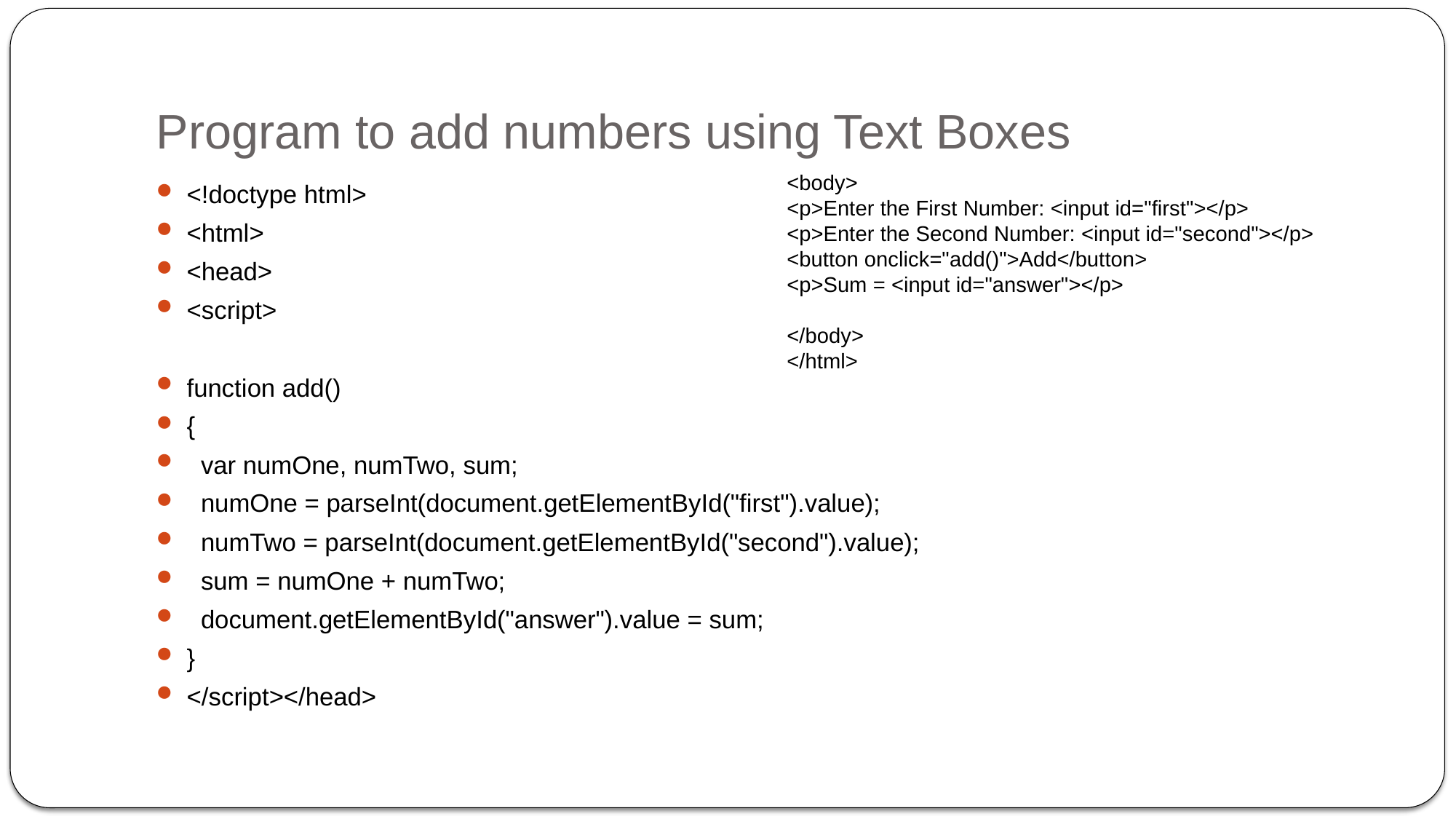

# Program to add numbers using Text Boxes
<body>
<p>Enter the First Number: <input id="first"></p>
<p>Enter the Second Number: <input id="second"></p>
<button onclick="add()">Add</button>
<p>Sum = <input id="answer"></p>

</body>
</html>
<!doctype html>
<html>
<head>
<script>

function add()
{
  var numOne, numTwo, sum;
  numOne = parseInt(document.getElementById("first").value);
  numTwo = parseInt(document.getElementById("second").value);
  sum = numOne + numTwo;
  document.getElementById("answer").value = sum;
}
</script></head>